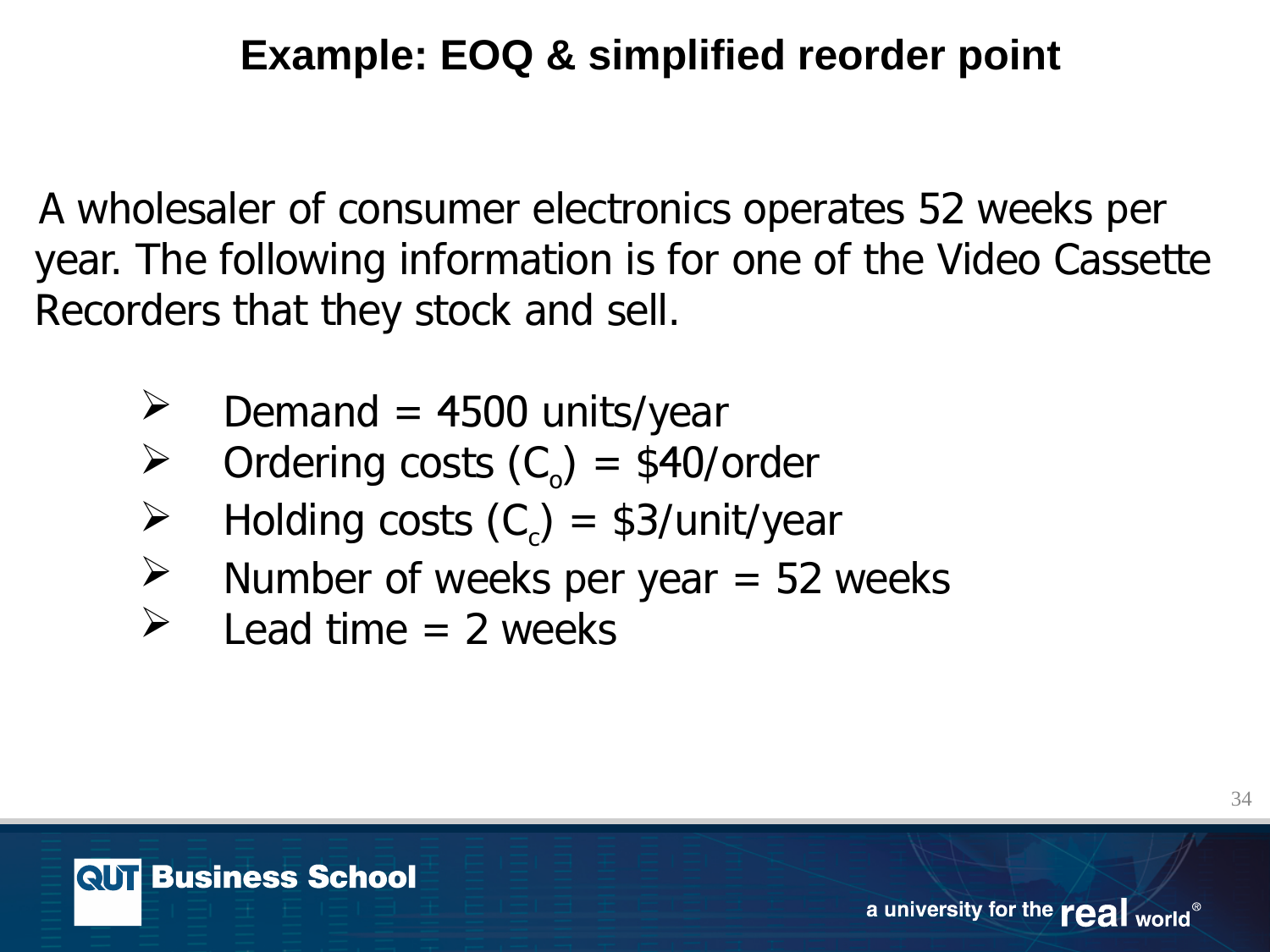

Example: EOQ & simplified reorder point
A wholesaler of consumer electronics operates 52 weeks per year. The following information is for one of the Video Cassette Recorders that they stock and sell.

Demand = 4500 units/year
Ordering costs (Co) = $40/order
Holding costs (Cc) = $3/unit/year
Number of weeks per year = 52 weeks
Lead time = 2 weeks

34